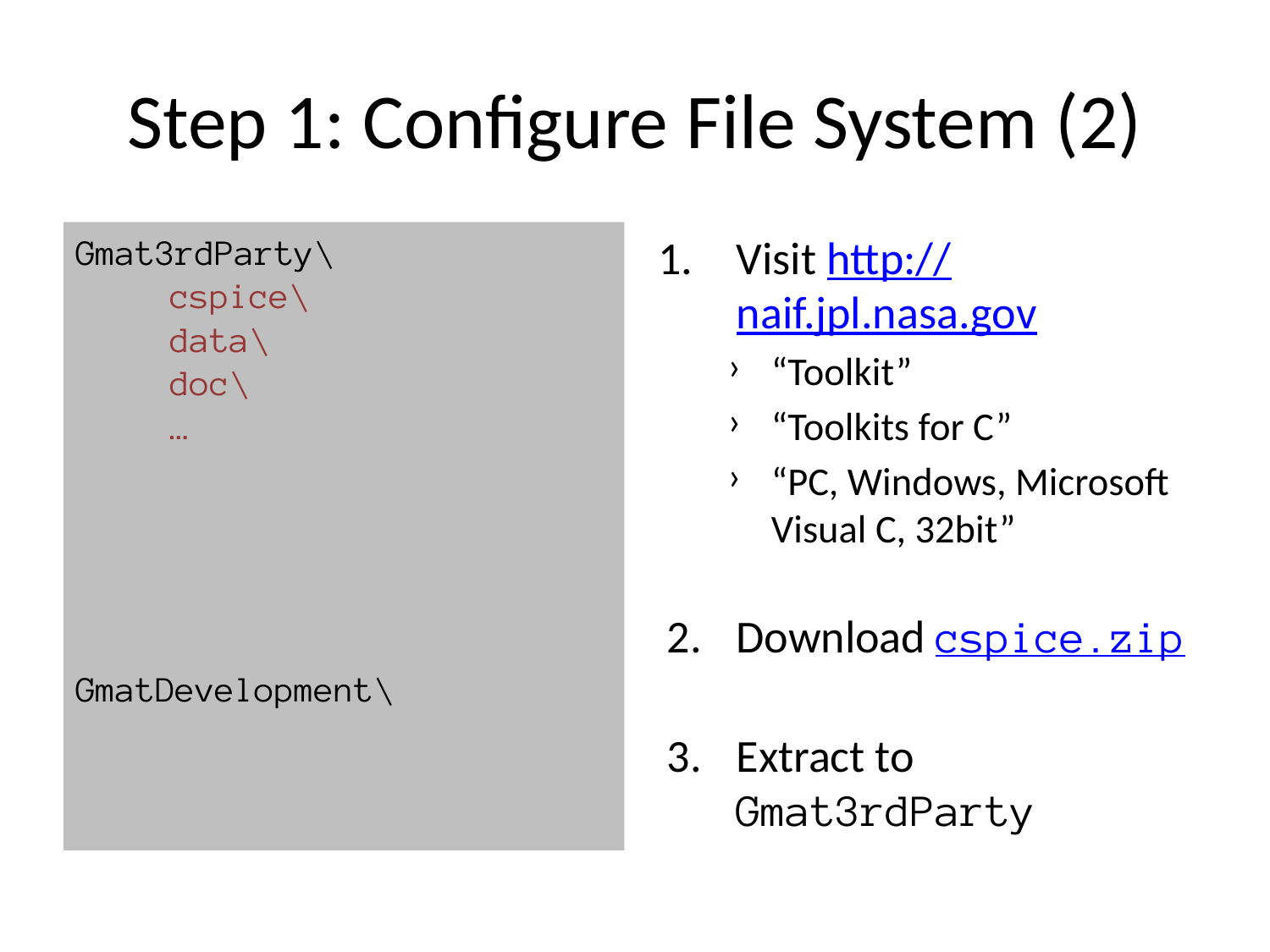

# Step 1: Configure File System (2)
Gmat3rdParty\
	cspice\
		data\
		doc\
		…

GmatDevelopment\

Visit http://naif.jpl.nasa.gov
“Toolkit”
“Toolkits for C”
“PC, Windows, Microsoft Visual C, 32bit”
Download cspice.zip
Extract to Gmat3rdParty